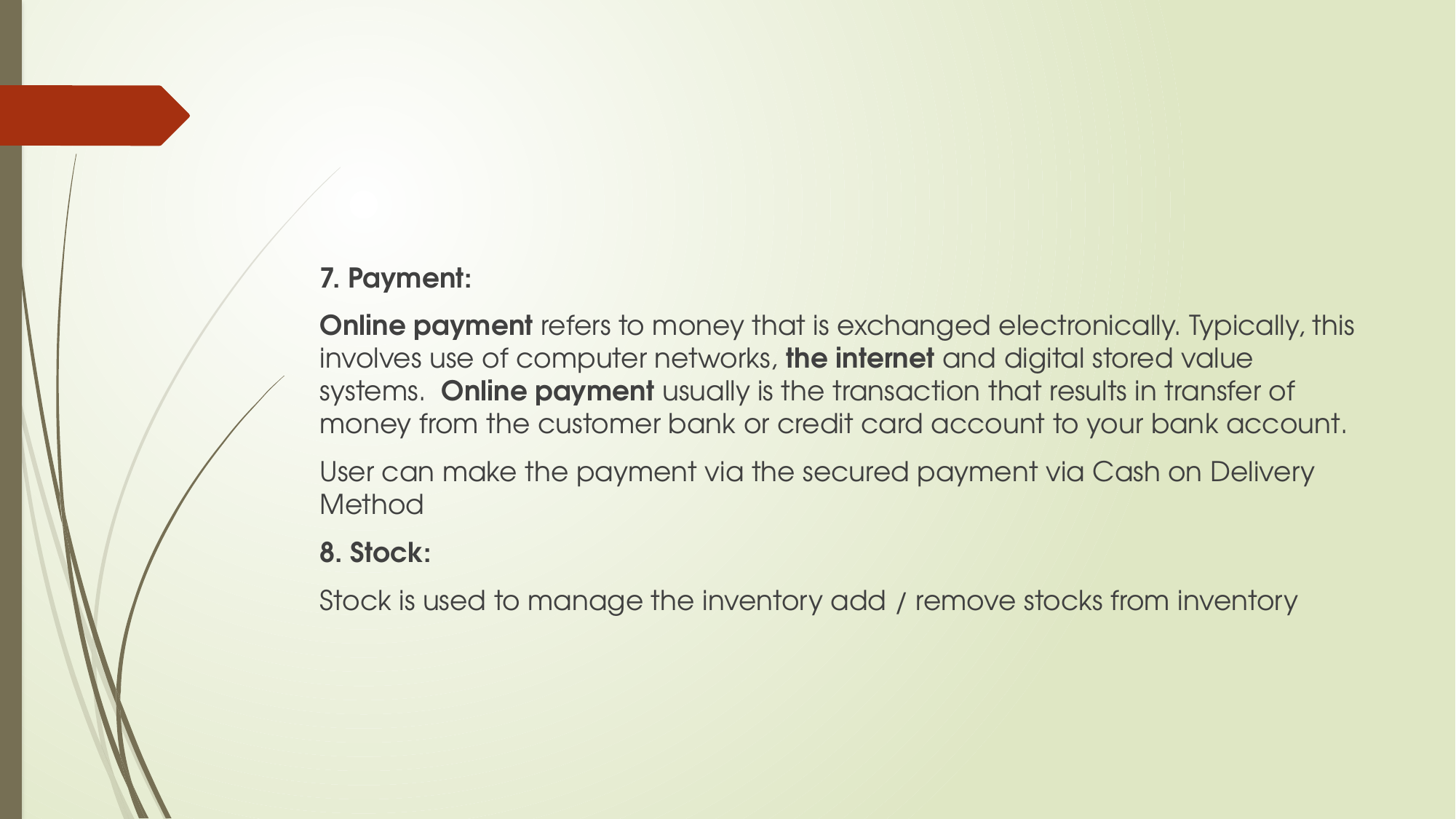

#
7. Payment:
Online payment refers to money that is exchanged electronically. Typically, this involves use of computer networks, the internet and digital stored value systems.  Online payment usually is the transaction that results in transfer of money from the customer bank or credit card account to your bank account.
User can make the payment via the secured payment via Cash on Delivery Method
8. Stock:
Stock is used to manage the inventory add / remove stocks from inventory